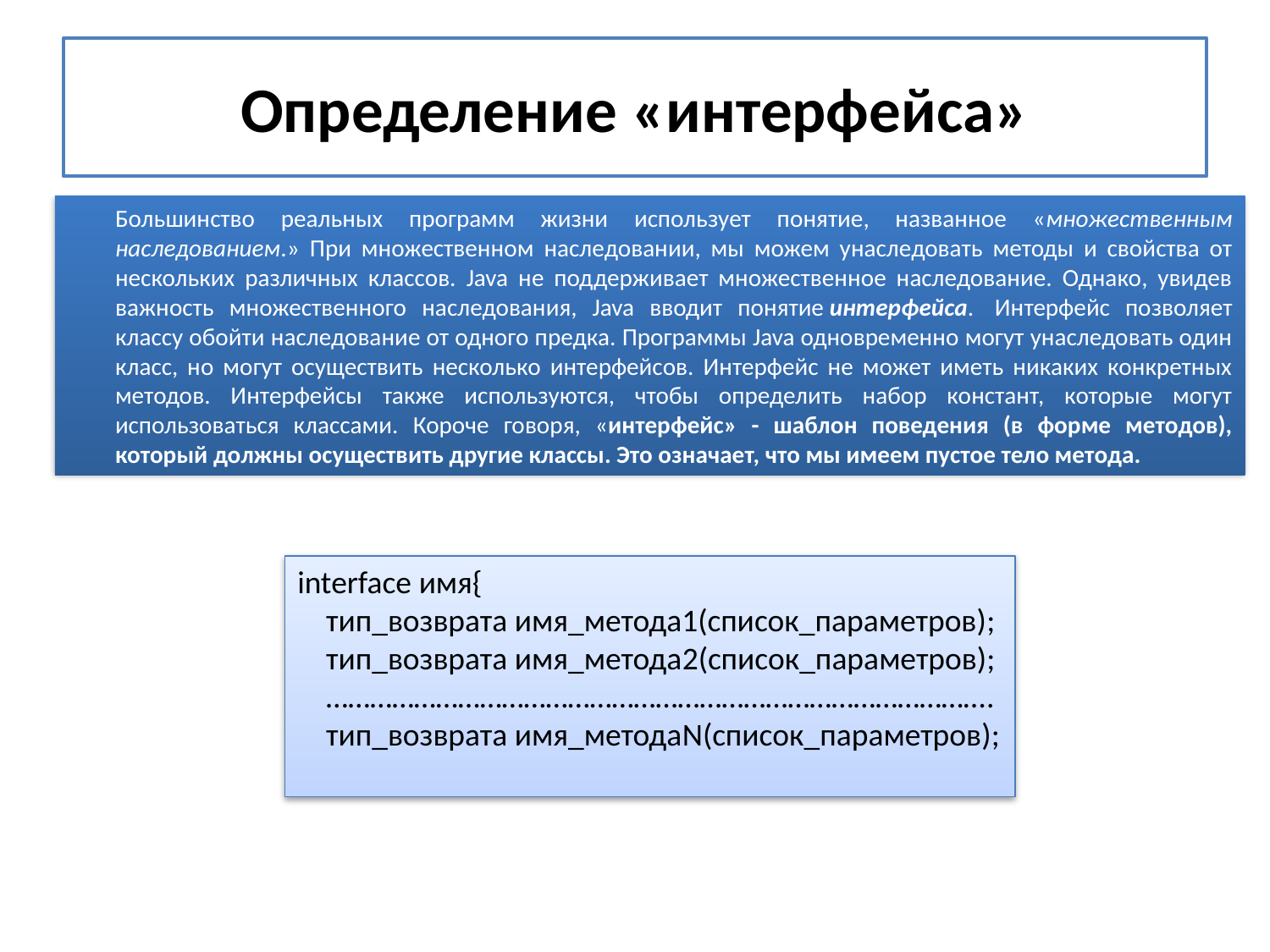

# Определение «интерфейса»
 	Большинство реальных программ жизни использует понятие, названное «множественным наследованием.» При множественном наследовании, мы можем унаследовать методы и свойства от нескольких различных классов. Java не поддерживает множественное наследование. Однако, увидев важность множественного наследования, Java вводит понятие интерфейса.  Интерфейс позволяет классу обойти наследование от одного предка. Программы Java одновременно могут унаследовать один класс, но могут осуществить несколько интерфейсов. Интерфейс не может иметь никаких конкретных методов. Интерфейсы также используются, чтобы определить набор констант, которые могут использоваться классами. Короче говоря, «интерфейс» - шаблон поведения (в форме методов), который должны осуществить другие классы. Это означает, что мы имеем пустое тело метода.
interface имя{
    тип_возврата имя_метода1(список_параметров);
    тип_возврата имя_метода2(список_параметров);
    ……………………………………………………………………………….
    тип_возврата имя_методаN(список_параметров);